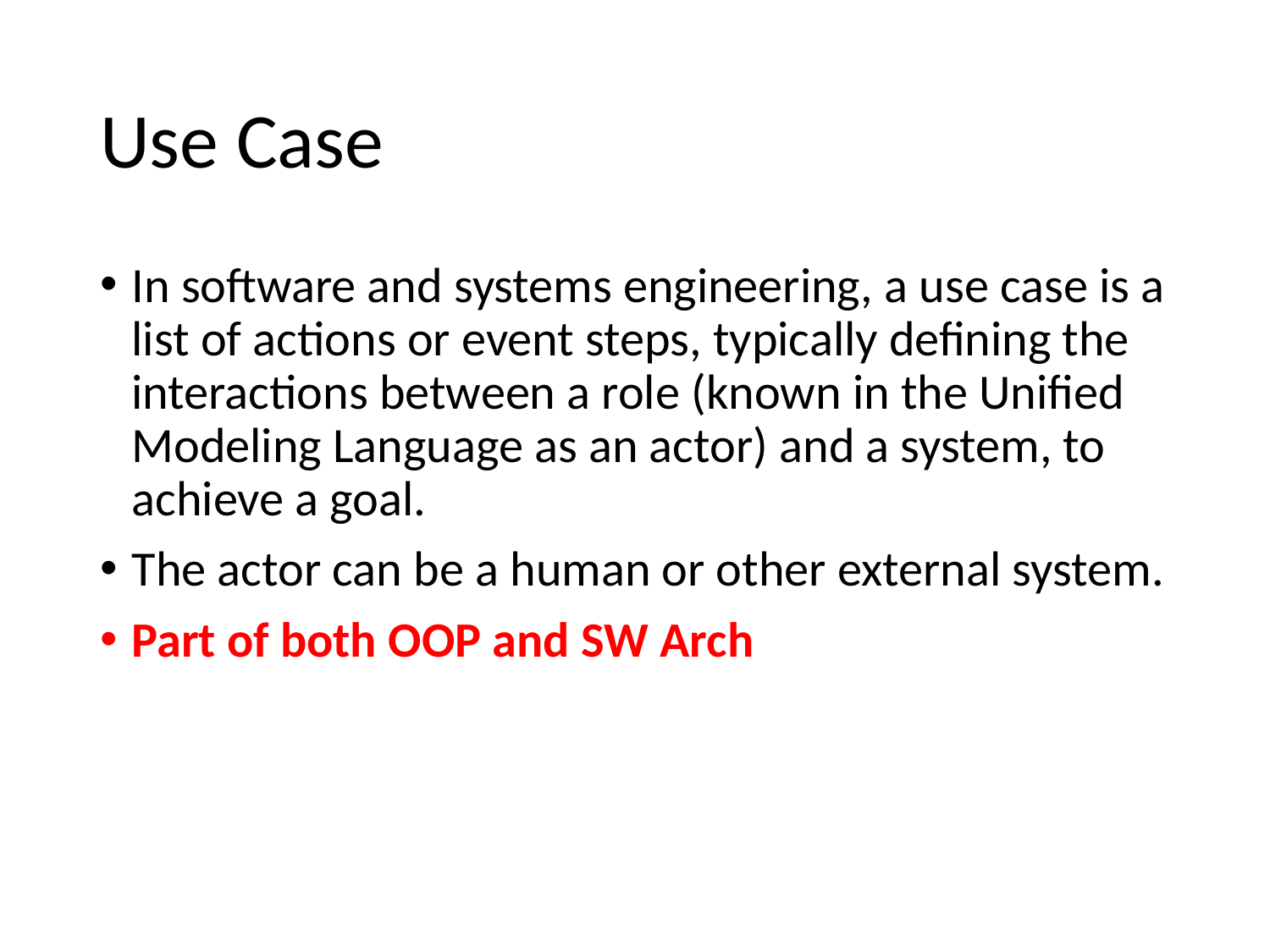

# Use Case
In software and systems engineering, a use case is a list of actions or event steps, typically defining the interactions between a role (known in the Unified Modeling Language as an actor) and a system, to achieve a goal.
The actor can be a human or other external system.
Part of both OOP and SW Arch